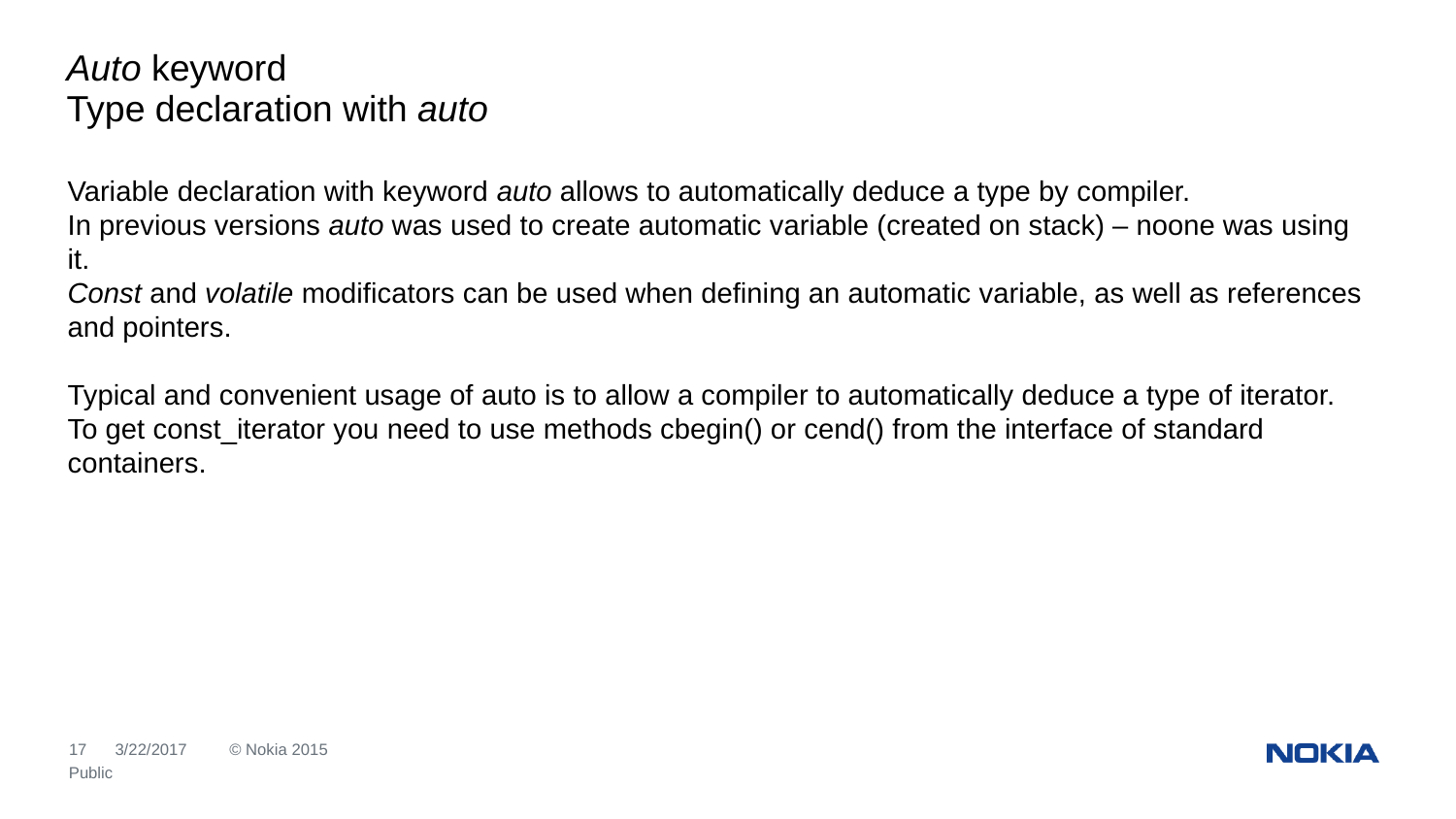

Auto keyword
Type declaration with auto
Variable declaration with keyword auto allows to automatically deduce a type by compiler.
In previous versions auto was used to create automatic variable (created on stack) – noone was using it.
Const and volatile modificators can be used when defining an automatic variable, as well as references and pointers.

Typical and convenient usage of auto is to allow a compiler to automatically deduce a type of iterator.
To get const_iterator you need to use methods cbegin() or cend() from the interface of standard containers.